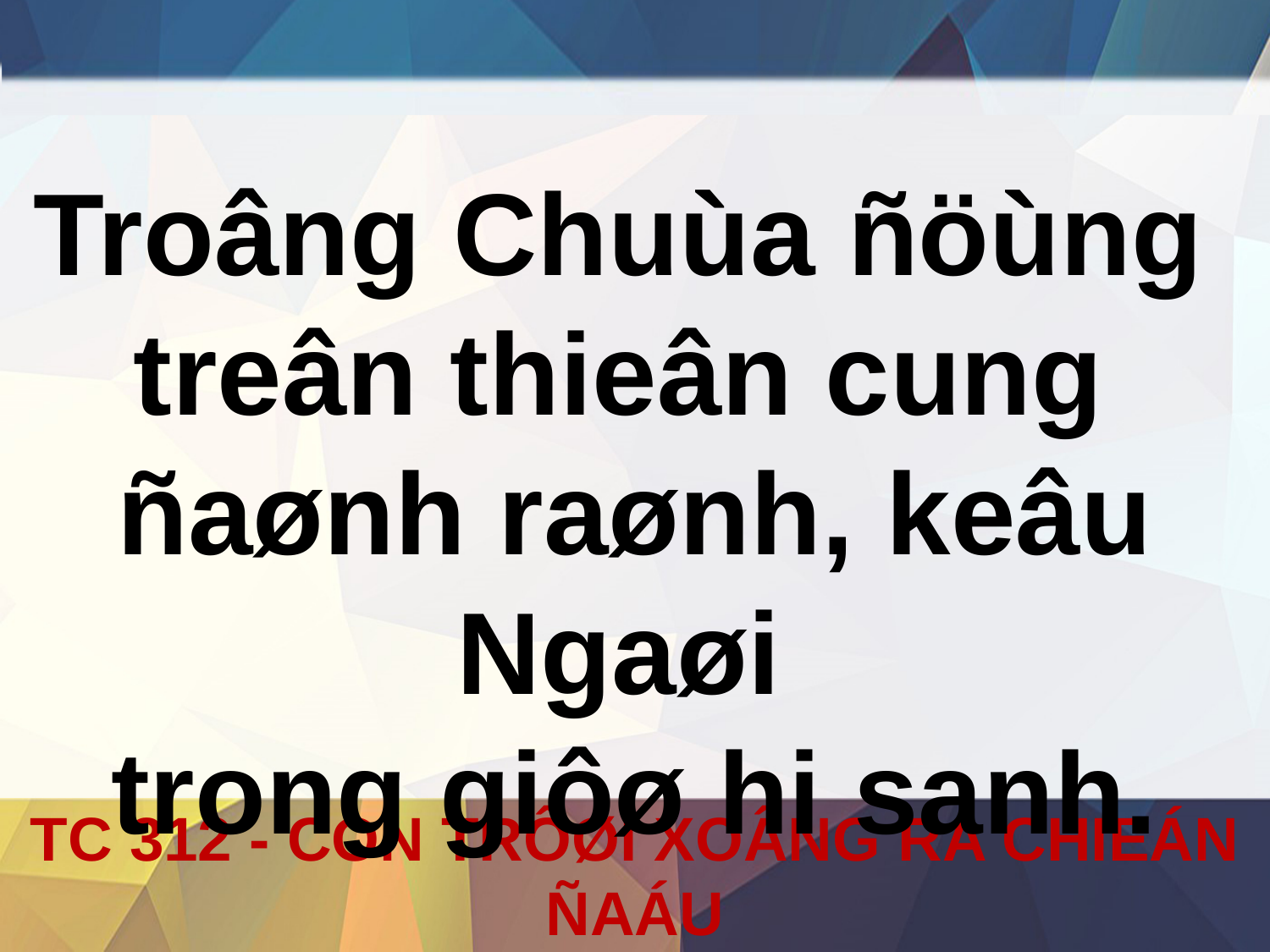

Troâng Chuùa ñöùng
treân thieân cung
ñaønh raønh, keâu Ngaøi
trong giôø hi sanh.
TC 312 - CON TRÔØI XOÂNG RA CHIEÁN ÑAÁU